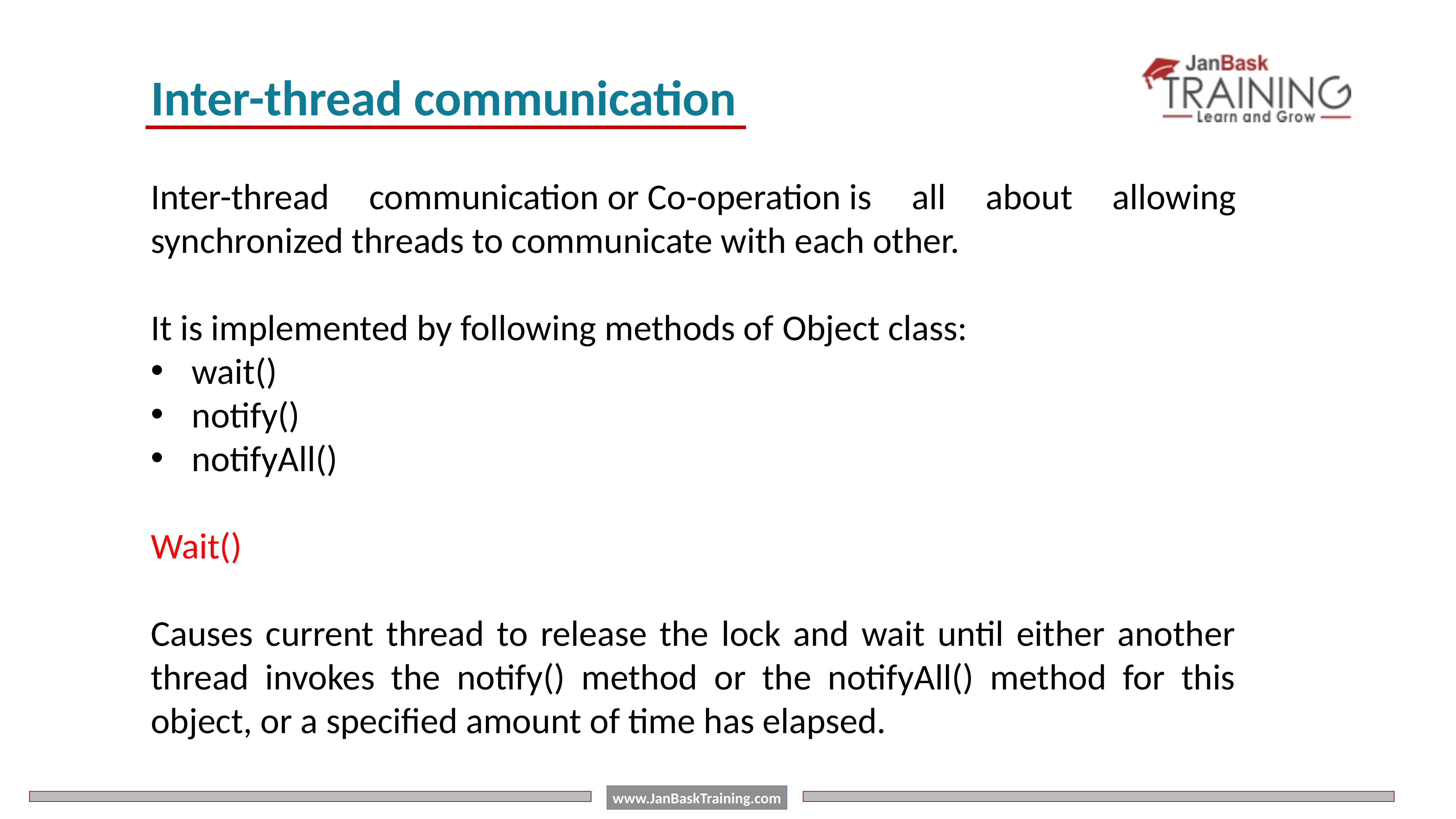

Inter-thread communication
Inter-thread communication or Co-operation is all about allowing synchronized threads to communicate with each other.

It is implemented by following methods of Object class:
wait()
notify()
notifyAll()

Wait()

Causes current thread to release the lock and wait until either another thread invokes the notify() method or the notifyAll() method for this object, or a specified amount of time has elapsed.